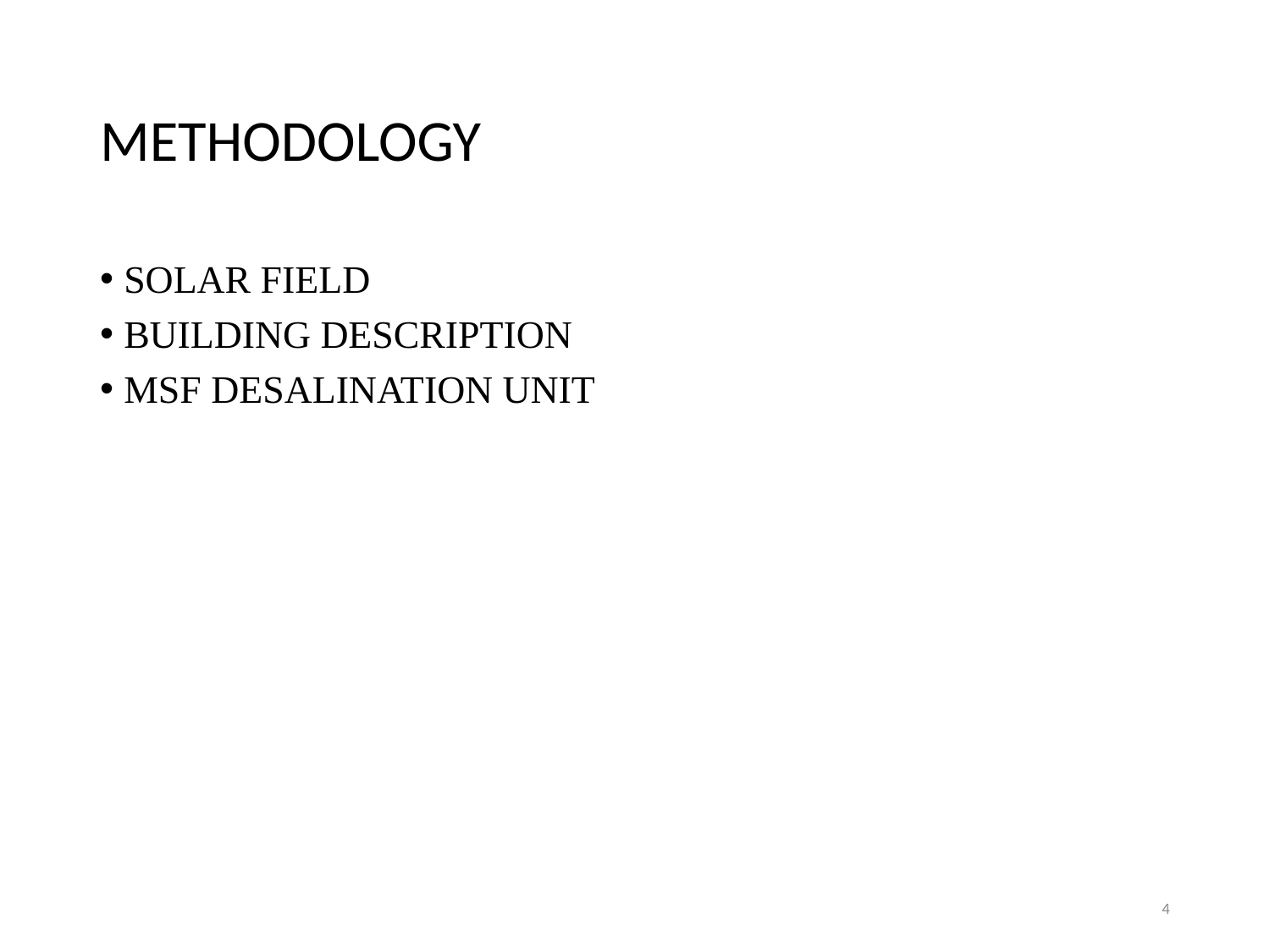

# METHODOLOGY
SOLAR FIELD
BUILDING DESCRIPTION
MSF DESALINATION UNIT

4